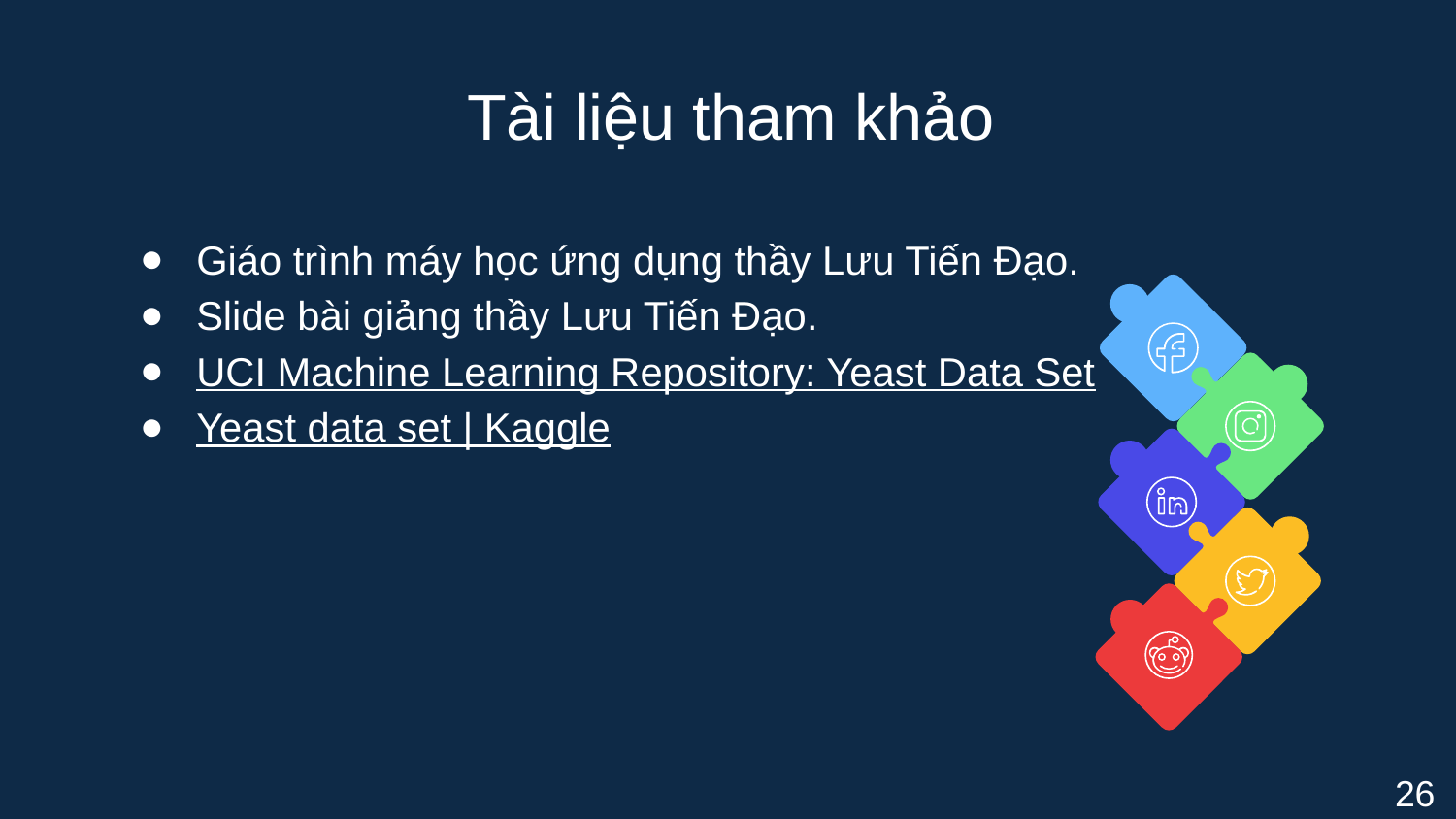

Tài liệu tham khảo
Giáo trình máy học ứng dụng thầy Lưu Tiến Đạo.
Slide bài giảng thầy Lưu Tiến Đạo.
UCI Machine Learning Repository: Yeast Data Set
Yeast data set | Kaggle

26